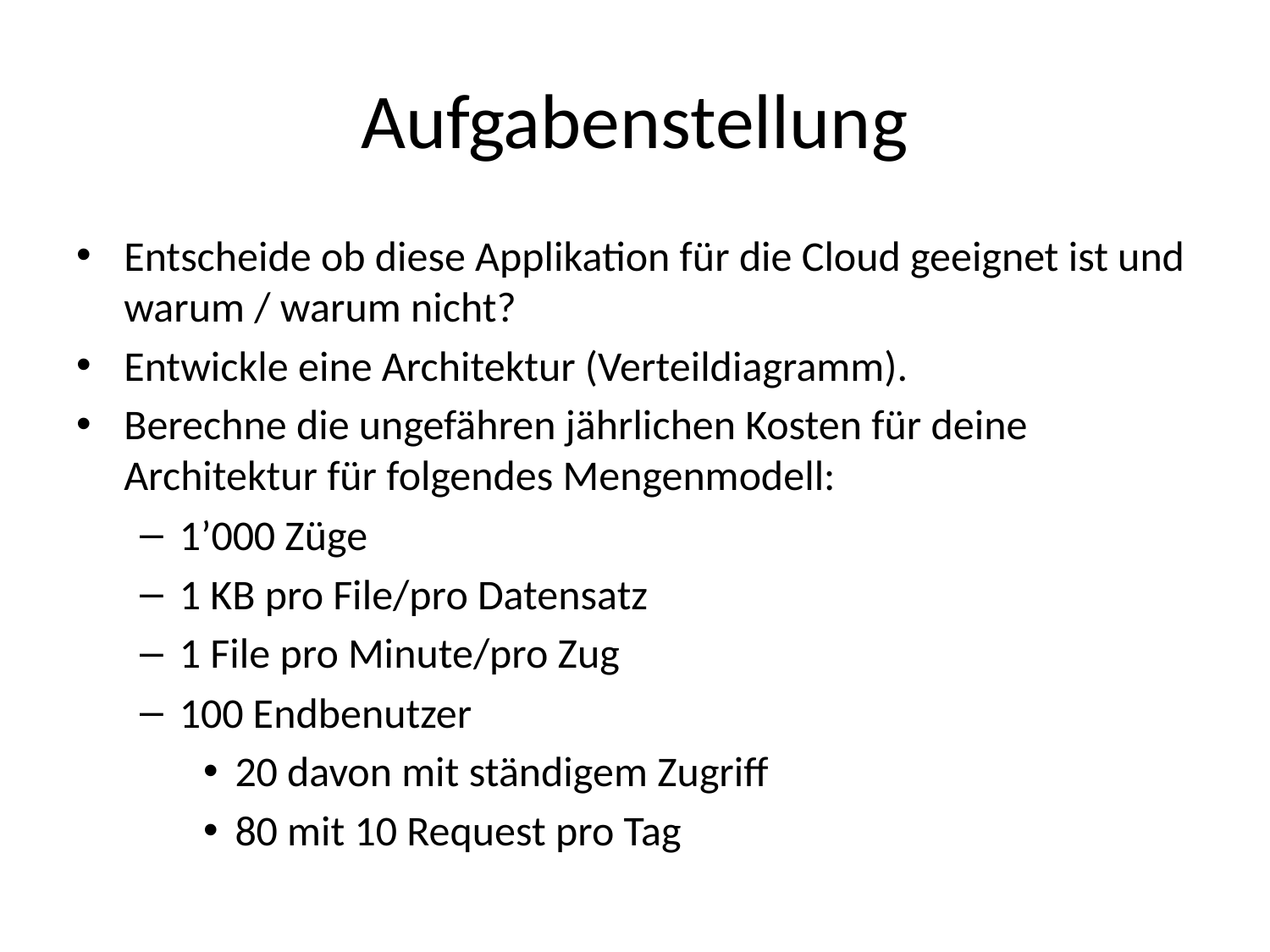

# Aufgabenstellung
Entscheide ob diese Applikation für die Cloud geeignet ist und warum / warum nicht?
Entwickle eine Architektur (Verteildiagramm).
Berechne die ungefähren jährlichen Kosten für deine Architektur für folgendes Mengenmodell:
1’000 Züge
1 KB pro File/pro Datensatz
1 File pro Minute/pro Zug
100 Endbenutzer
20 davon mit ständigem Zugriff
80 mit 10 Request pro Tag